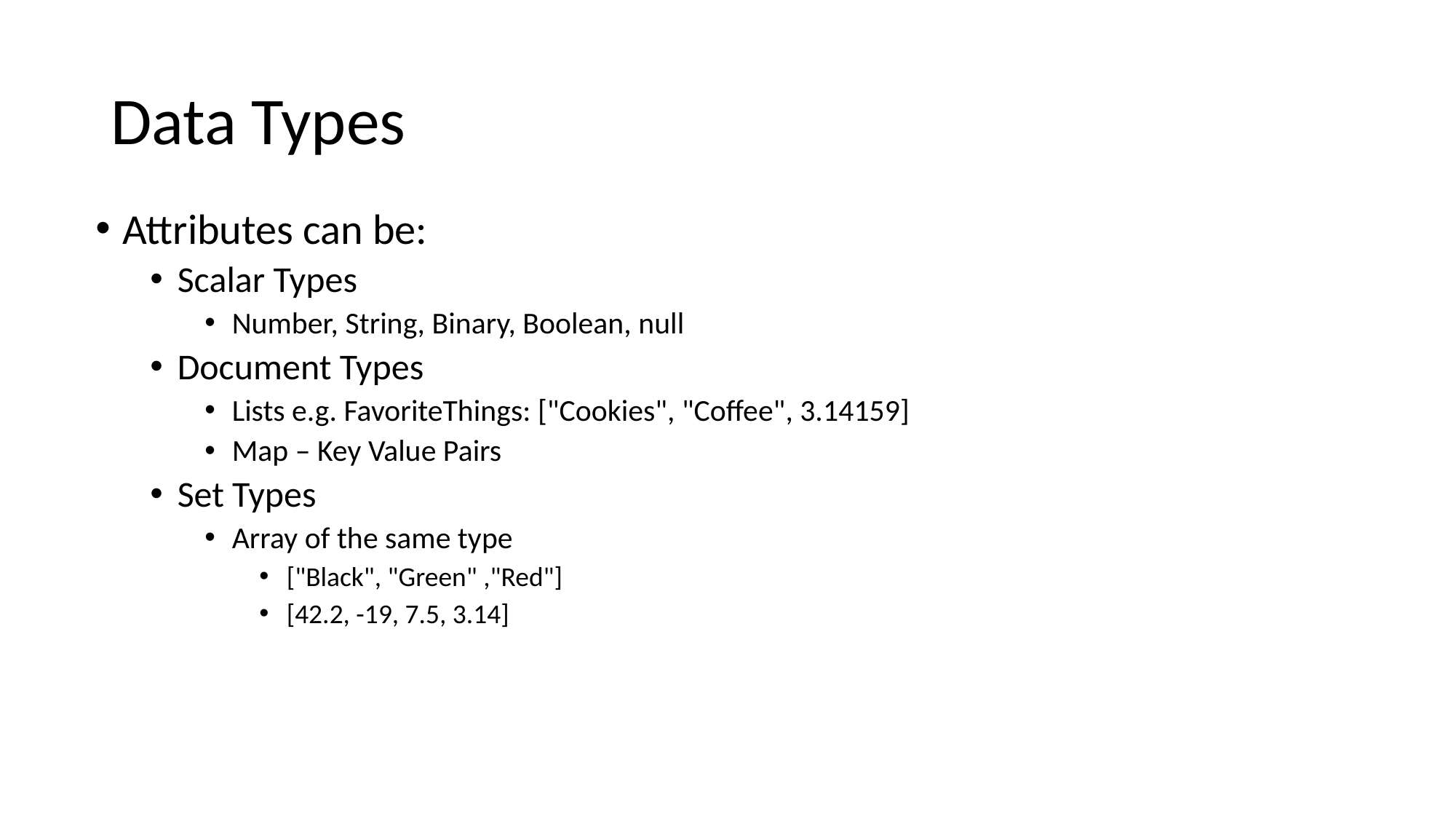

# Data Types
Attributes can be:
Scalar Types
Number, String, Binary, Boolean, null
Document Types
Lists e.g. FavoriteThings: ["Cookies", "Coffee", 3.14159]
Map – Key Value Pairs
Set Types
Array of the same type
["Black", "Green" ,"Red"]
[42.2, -19, 7.5, 3.14]